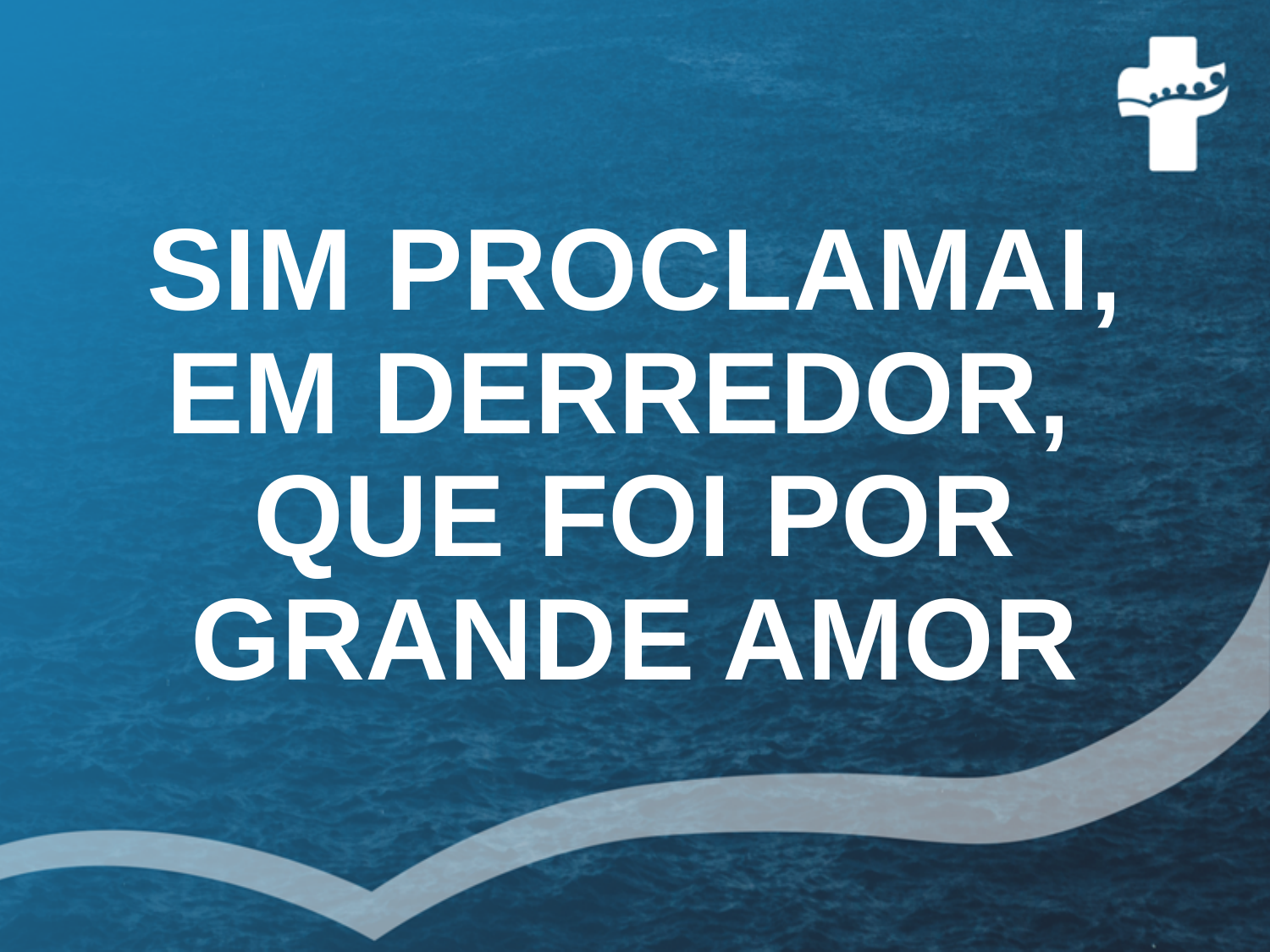

# SIM PROCLAMAI, EM DERREDOR, QUE FOI POR GRANDE AMOR